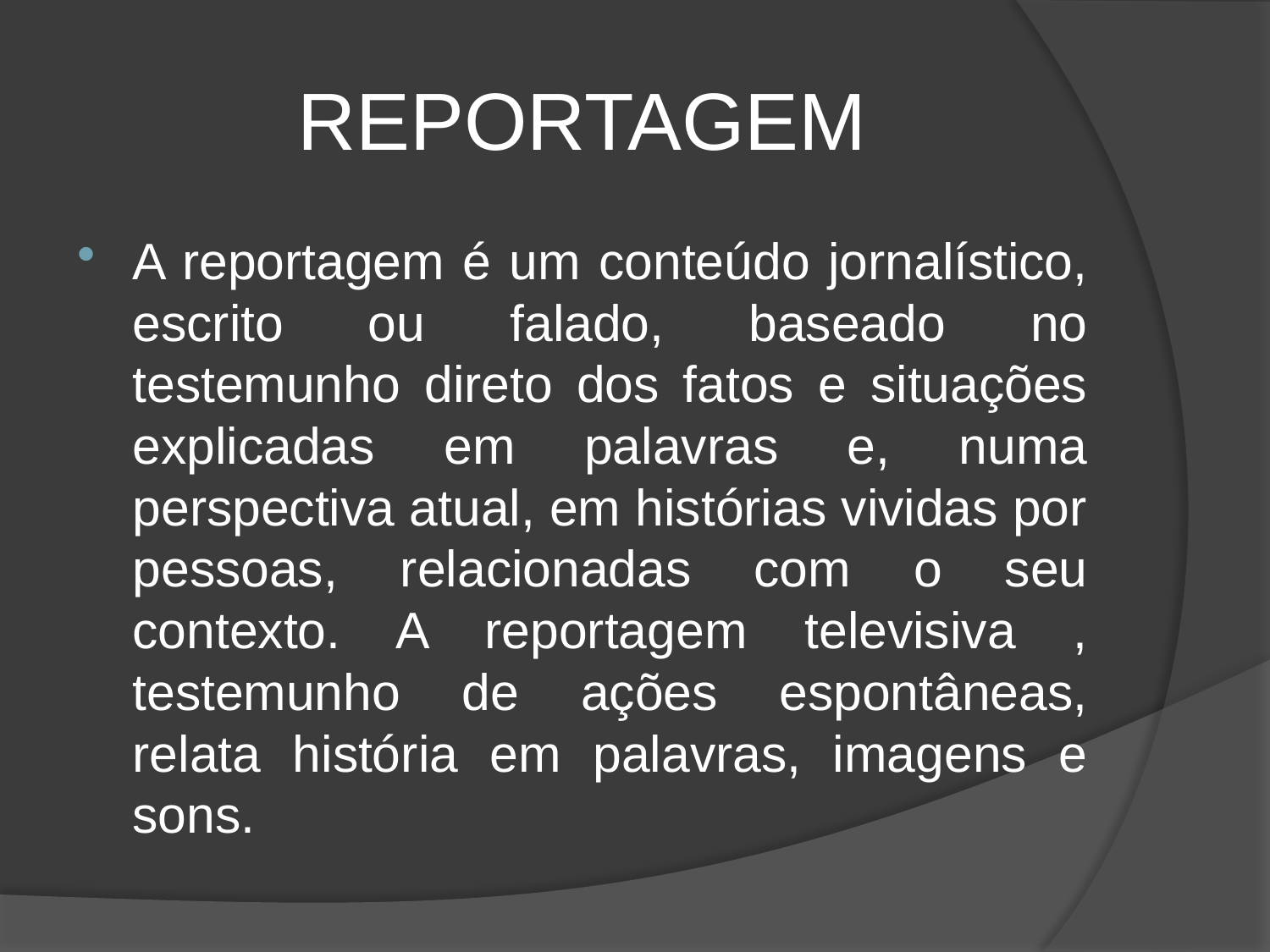

# REPORTAGEM
A reportagem é um conteúdo jornalístico, escrito ou falado, baseado no testemunho direto dos fatos e situações explicadas em palavras e, numa perspectiva atual, em histórias vividas por pessoas, relacionadas com o seu contexto. A reportagem televisiva , testemunho de ações espontâneas, relata história em palavras, imagens e sons.